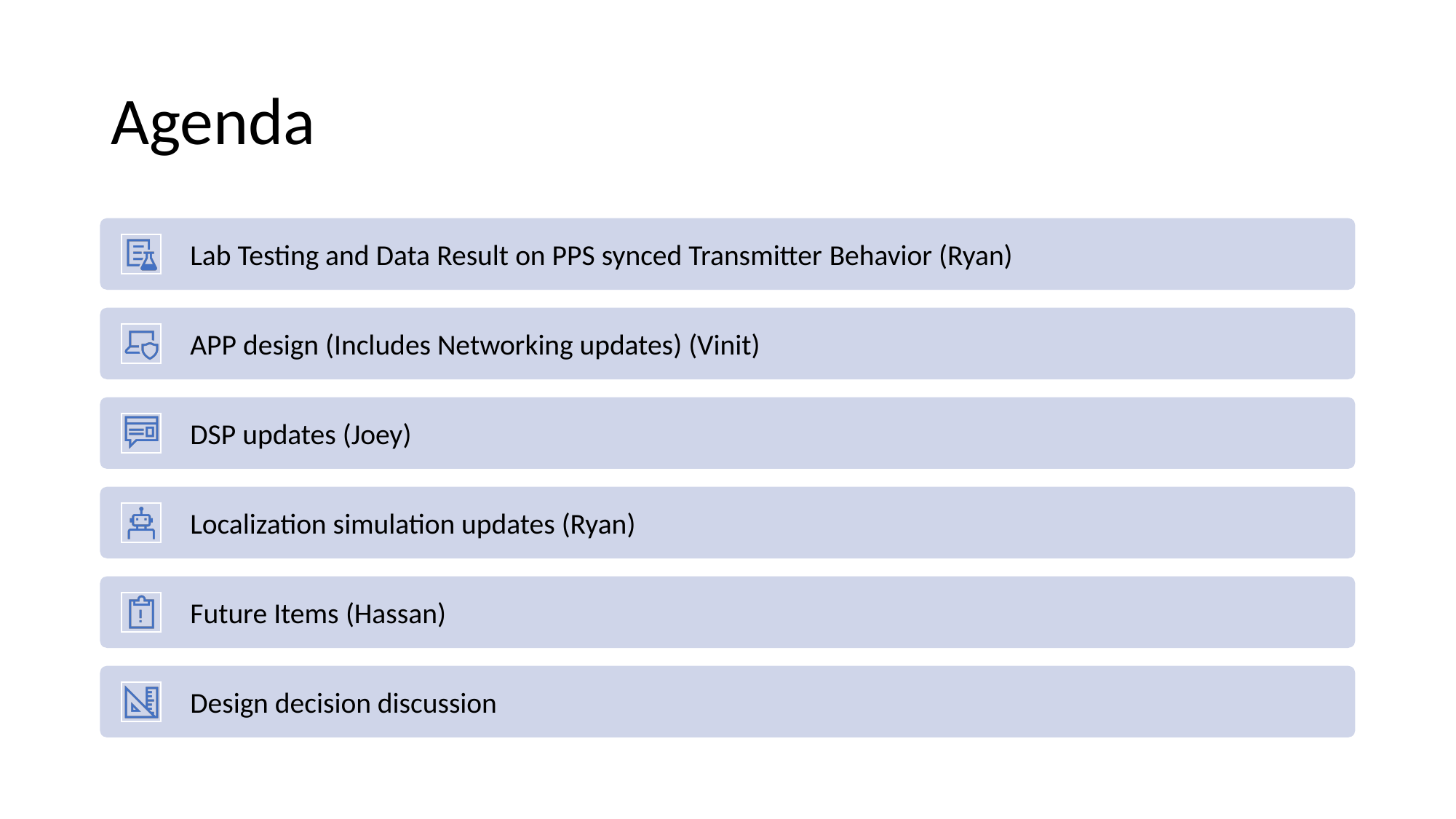

# Agenda
Lab Testing and Data Result on PPS synced Transmitter Behavior (Ryan)
APP design (Includes Networking updates) (Vinit)
DSP updates (Joey)
Localization simulation updates (Ryan)
Future Items (Hassan)
Design decision discussion